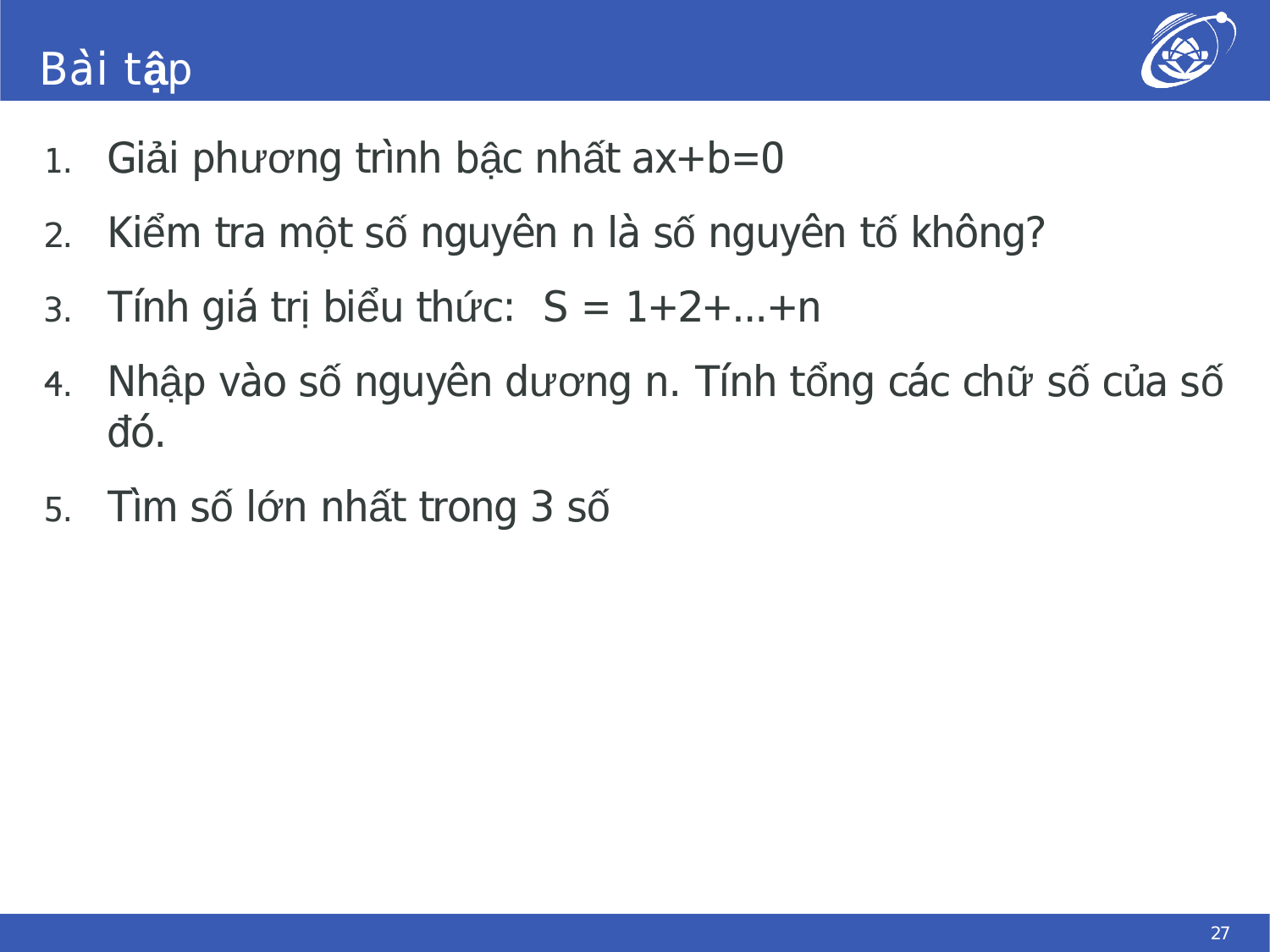

# Bài tập
Giải phương trình bậc nhất ax+b=0
Kiểm tra một số nguyên n là số nguyên tố không?
Tính giá trị biểu thức:  S = 1+2+…+n
Nhập vào số nguyên dương n. Tính tổng các chữ số của số đó.
Tìm số lớn nhất trong 3 số
27